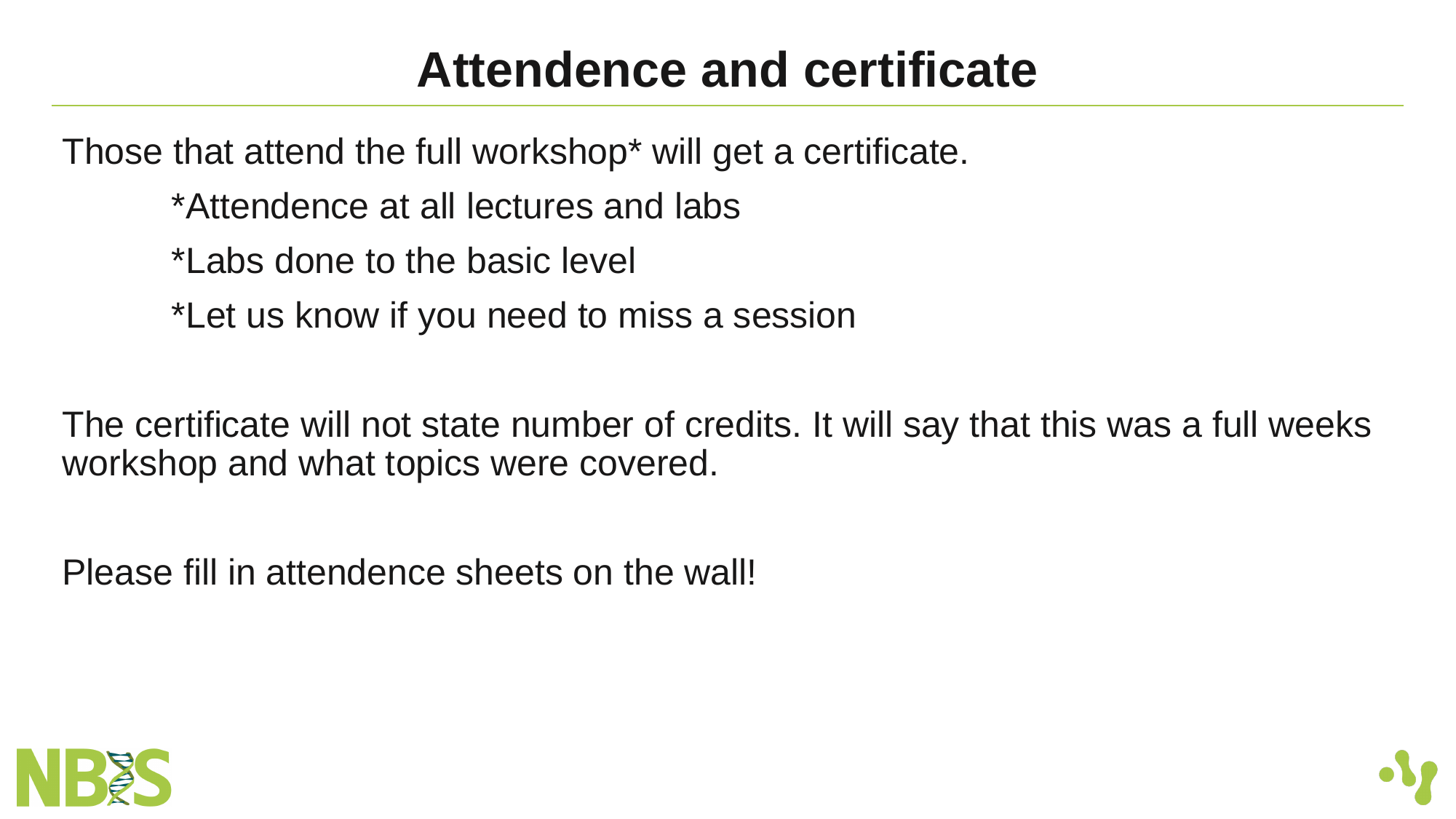

# Attendence and certificate
Those that attend the full workshop* will get a certificate.
	*Attendence at all lectures and labs
	*Labs done to the basic level
	*Let us know if you need to miss a session

The certificate will not state number of credits. It will say that this was a full weeks workshop and what topics were covered.

Please fill in attendence sheets on the wall!